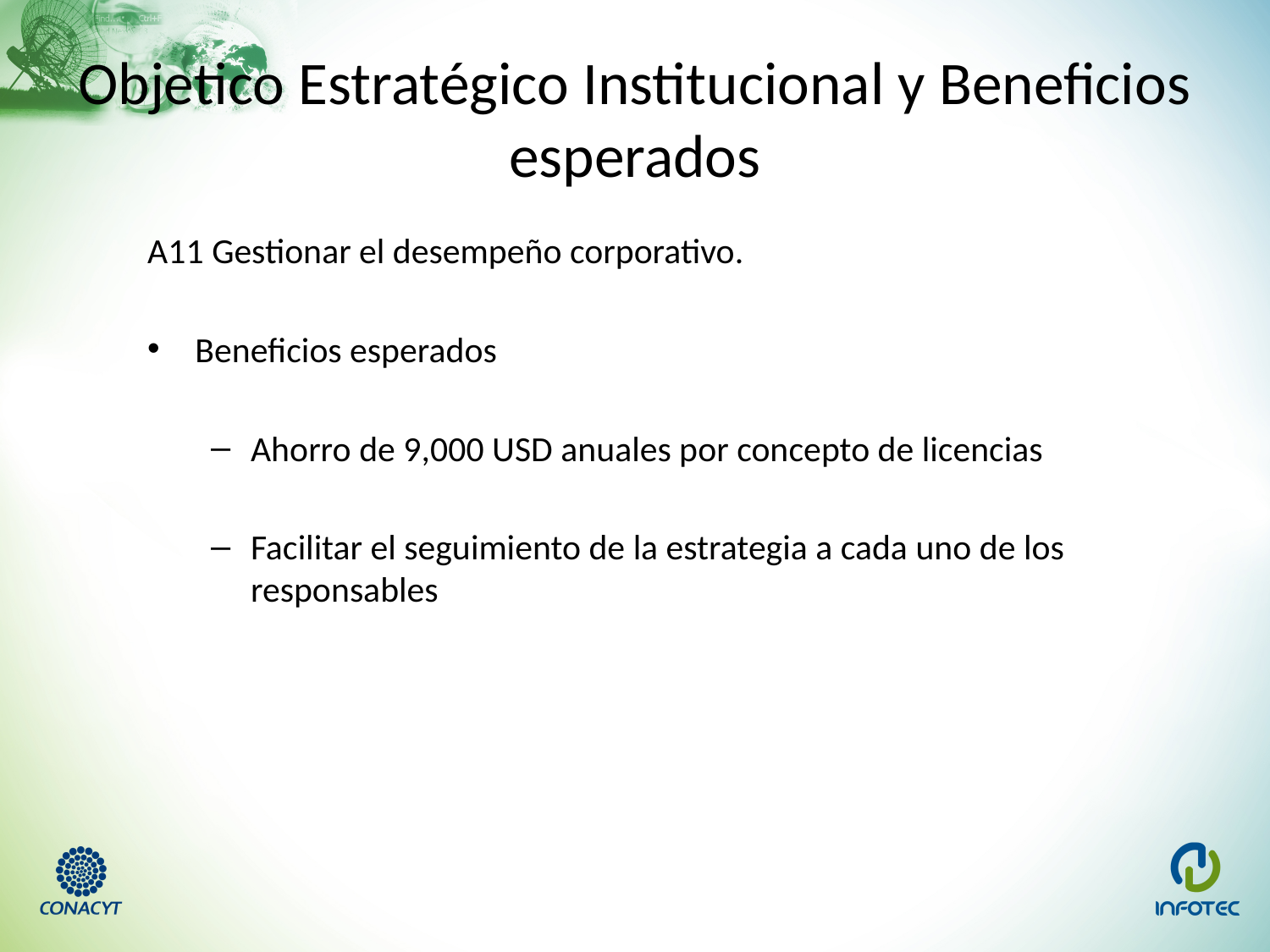

Objetico Estratégico Institucional y Beneficios esperados
A11 Gestionar el desempeño corporativo.

Beneficios esperados

Ahorro de 9,000 USD anuales por concepto de licencias

Facilitar el seguimiento de la estrategia a cada uno de los responsables